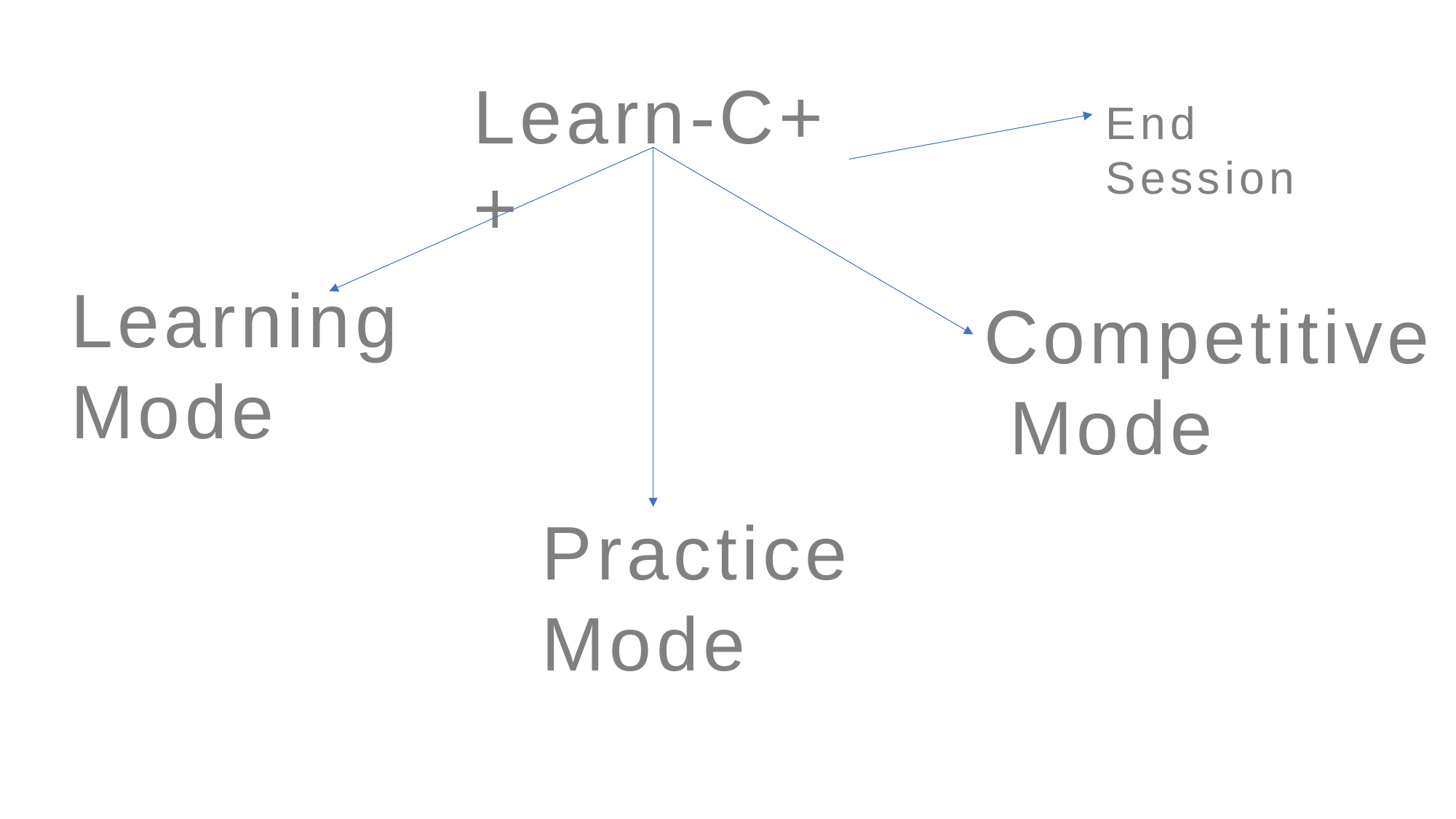

Learn-C++
End Session
Learning Mode
Competitive  Mode
Practice Mode